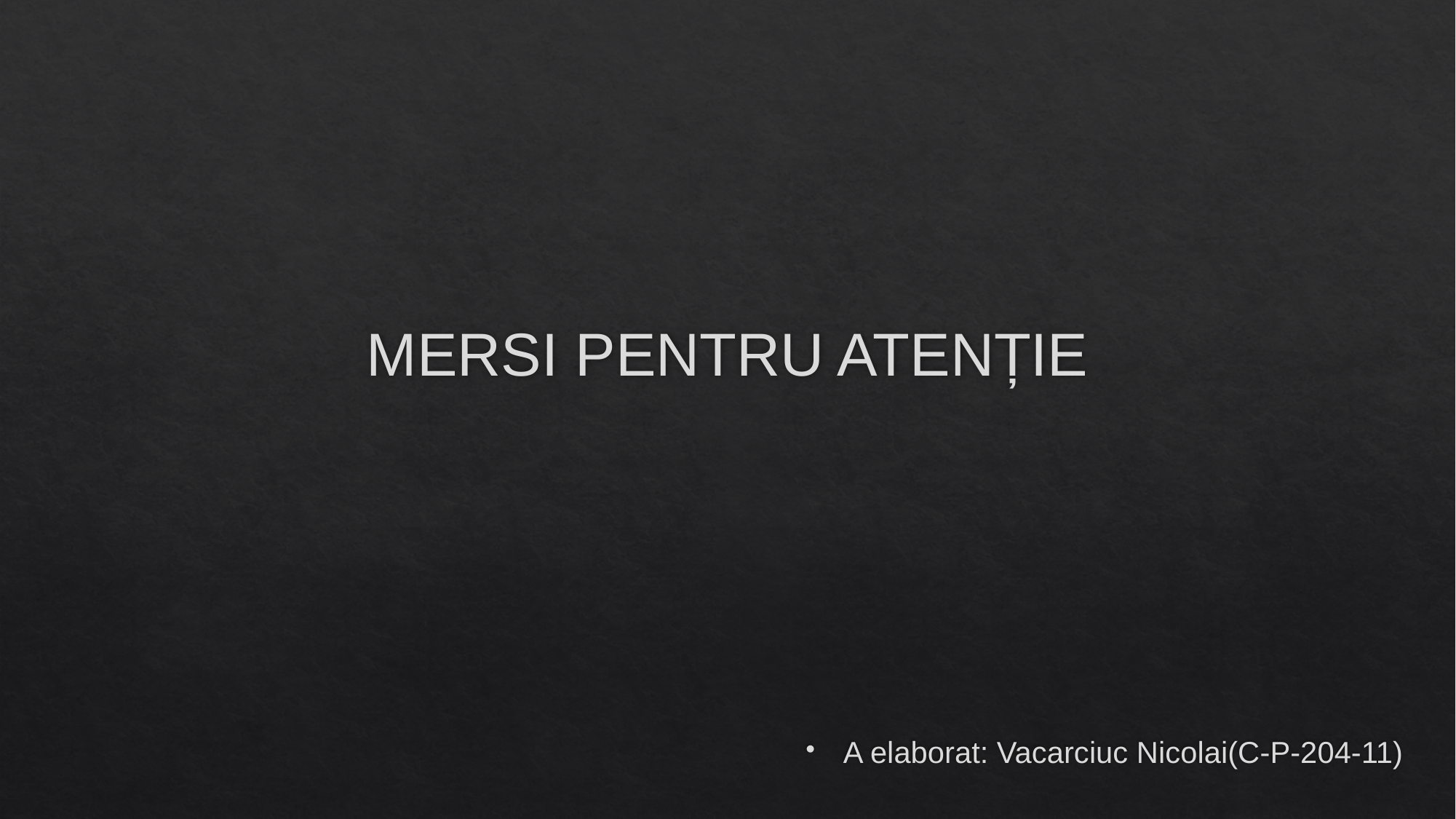

# MERSI PENTRU ATENȚIE
A elaborat: Vacarciuc Nicolai(C-P-204-11)